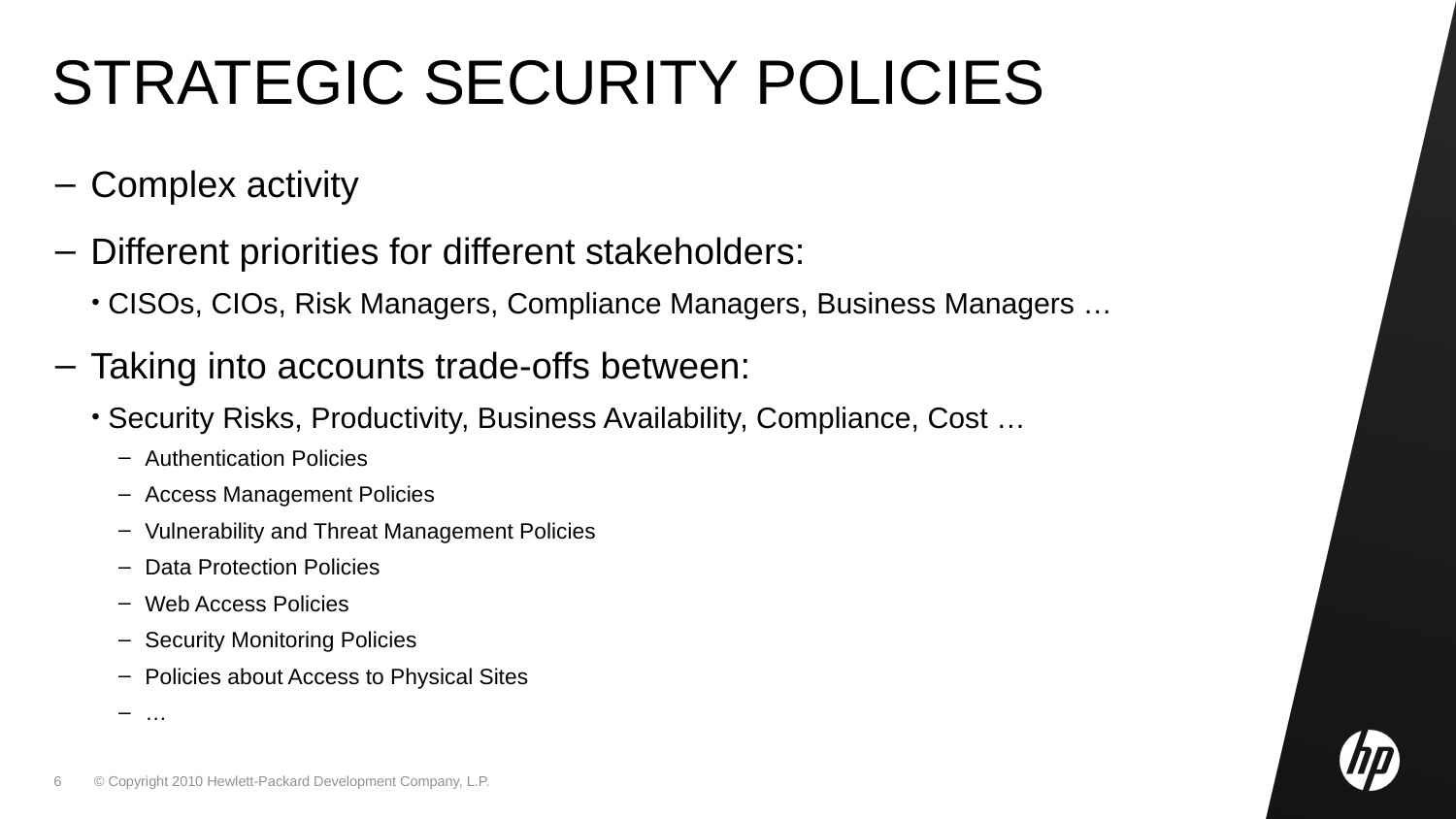

# Strategic Security Policies
Complex activity
Different priorities for different stakeholders:
CISOs, CIOs, Risk Managers, Compliance Managers, Business Managers …
Taking into accounts trade-offs between:
Security Risks, Productivity, Business Availability, Compliance, Cost …
Authentication Policies
Access Management Policies
Vulnerability and Threat Management Policies
Data Protection Policies
Web Access Policies
Security Monitoring Policies
Policies about Access to Physical Sites
…